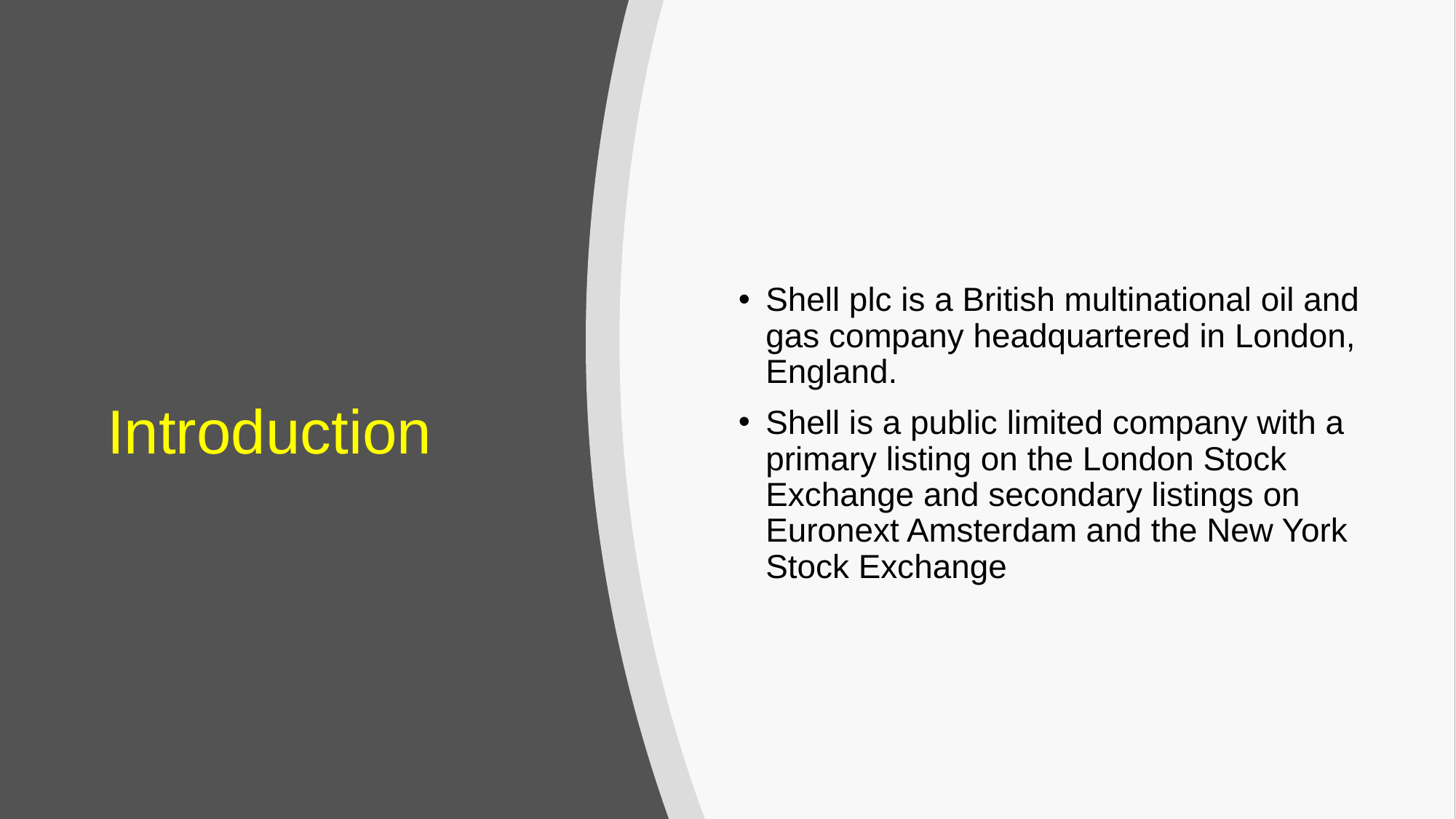

Shell plc is a British multinational oil and gas company headquartered in London, England.
Shell is a public limited company with a primary listing on the London Stock Exchange and secondary listings on Euronext Amsterdam and the New York Stock Exchange
# Introduction